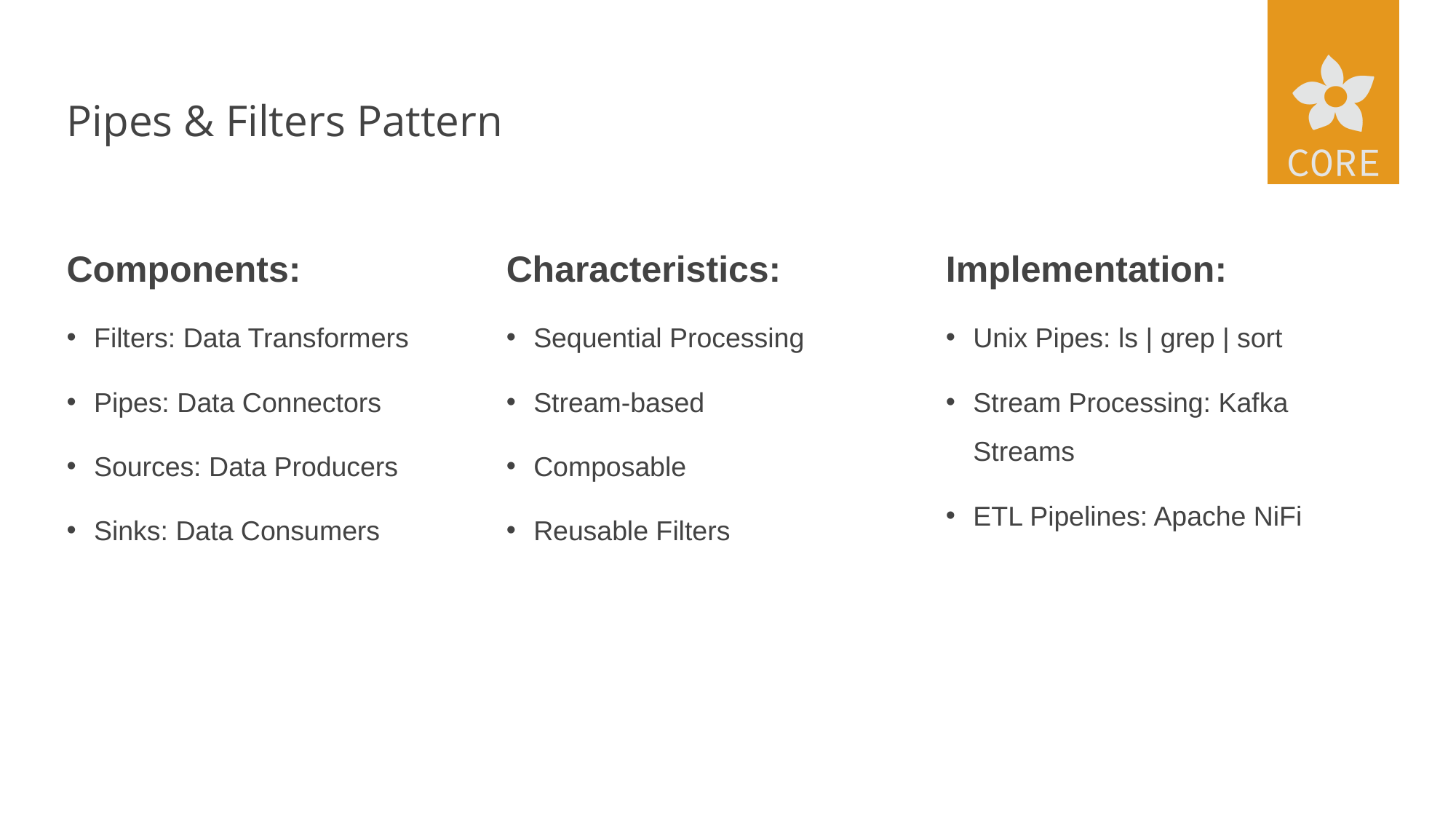

# Pipes & Filters Pattern
Components:
Filters: Data Transformers
Pipes: Data Connectors
Sources: Data Producers
Sinks: Data Consumers

Characteristics:
Sequential Processing
Stream-based
Composable
Reusable Filters

Implementation:
Unix Pipes: ls | grep | sort
Stream Processing: Kafka Streams
ETL Pipelines: Apache NiFi